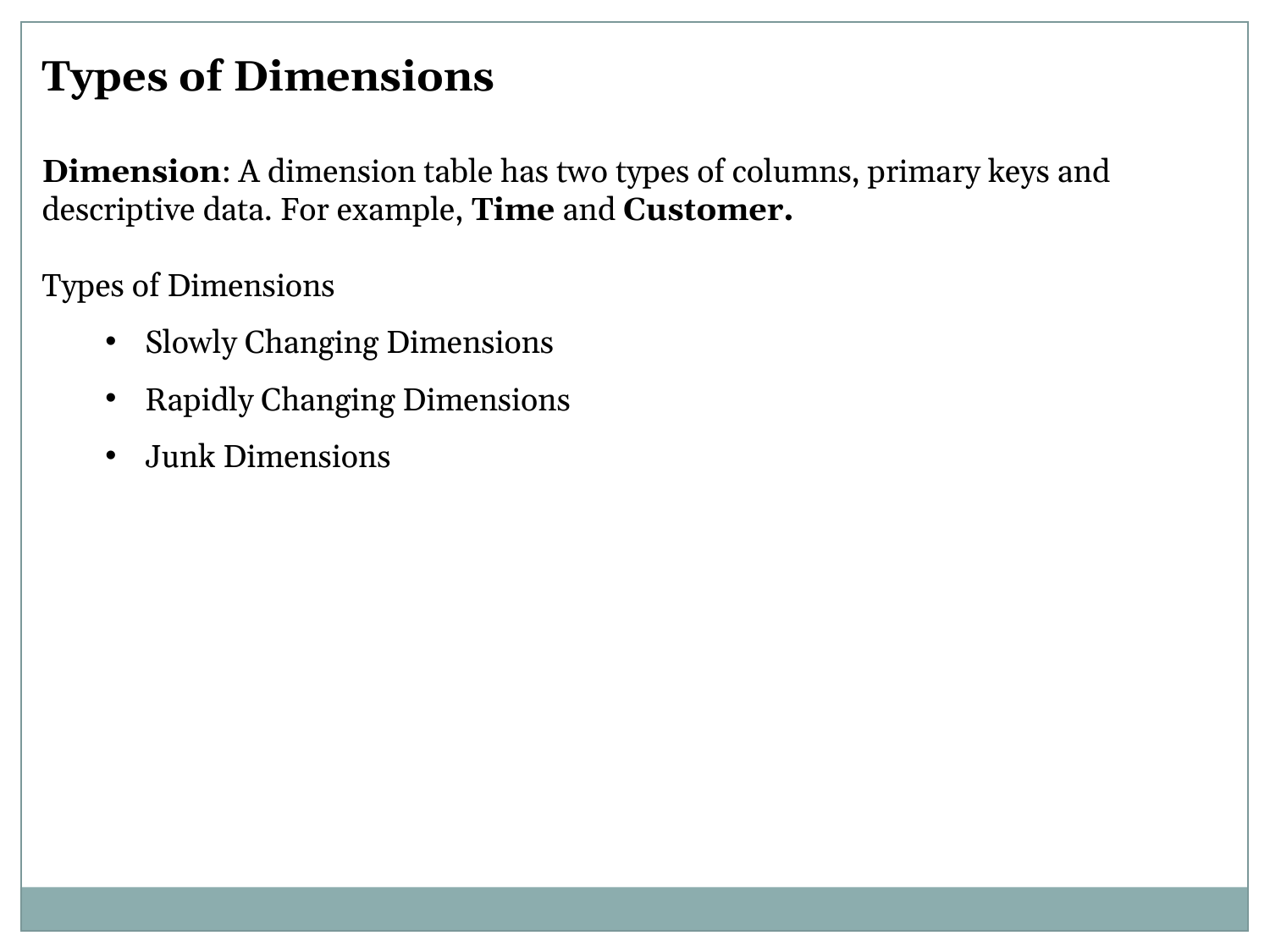

Types of Dimensions

Dimension: A dimension table has two types of columns, primary keys and descriptive data. For example, Time and Customer.

Types of Dimensions
Slowly Changing Dimensions
Rapidly Changing Dimensions
Junk Dimensions